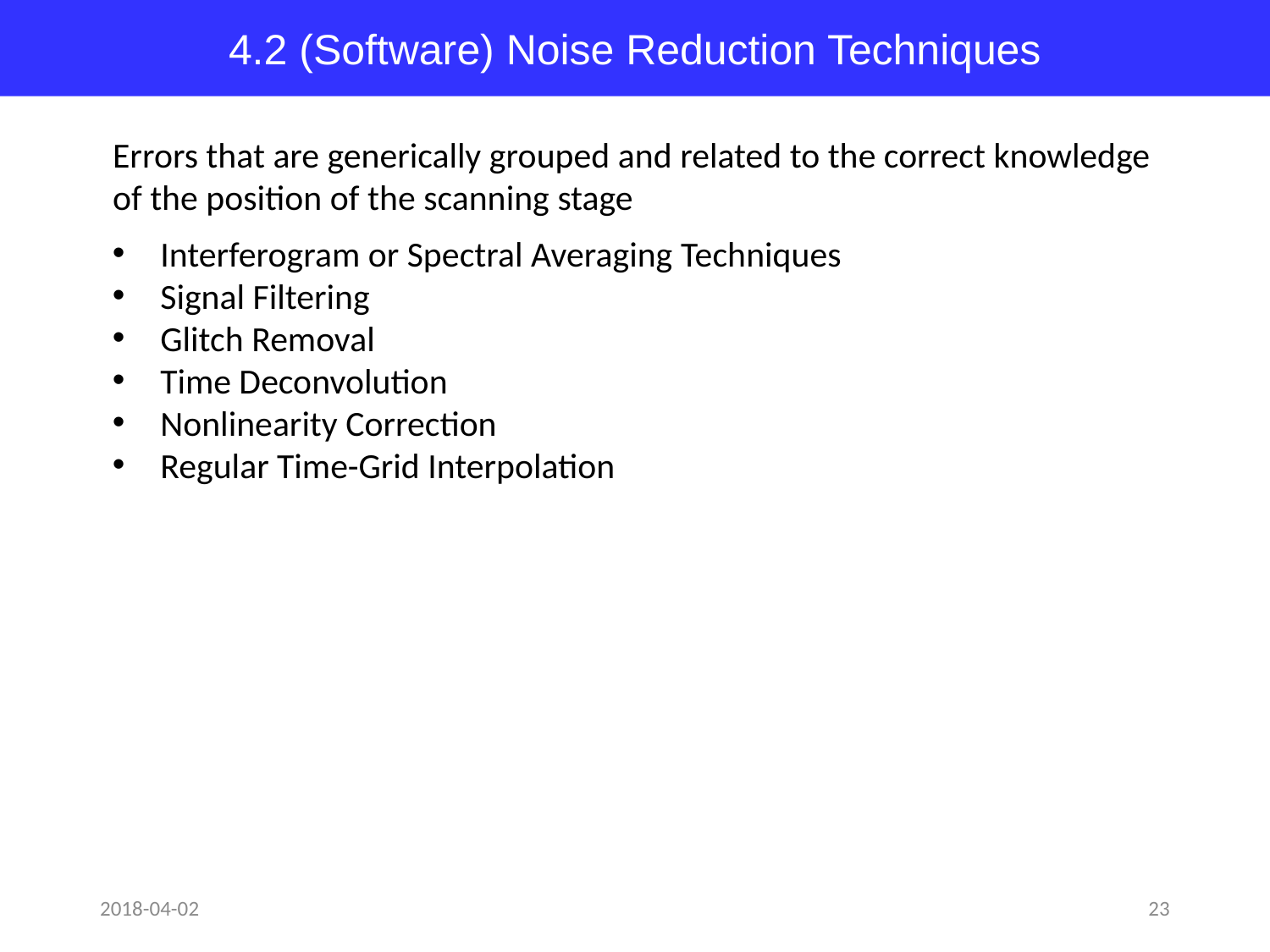

4.2 (Software) Noise Reduction Techniques
Errors that are generically grouped and related to the correct knowledge of the position of the scanning stage
Interferogram or Spectral Averaging Techniques
Signal Filtering
Glitch Removal
Time Deconvolution
Nonlinearity Correction
Regular Time-Grid Interpolation
2018-04-02
23